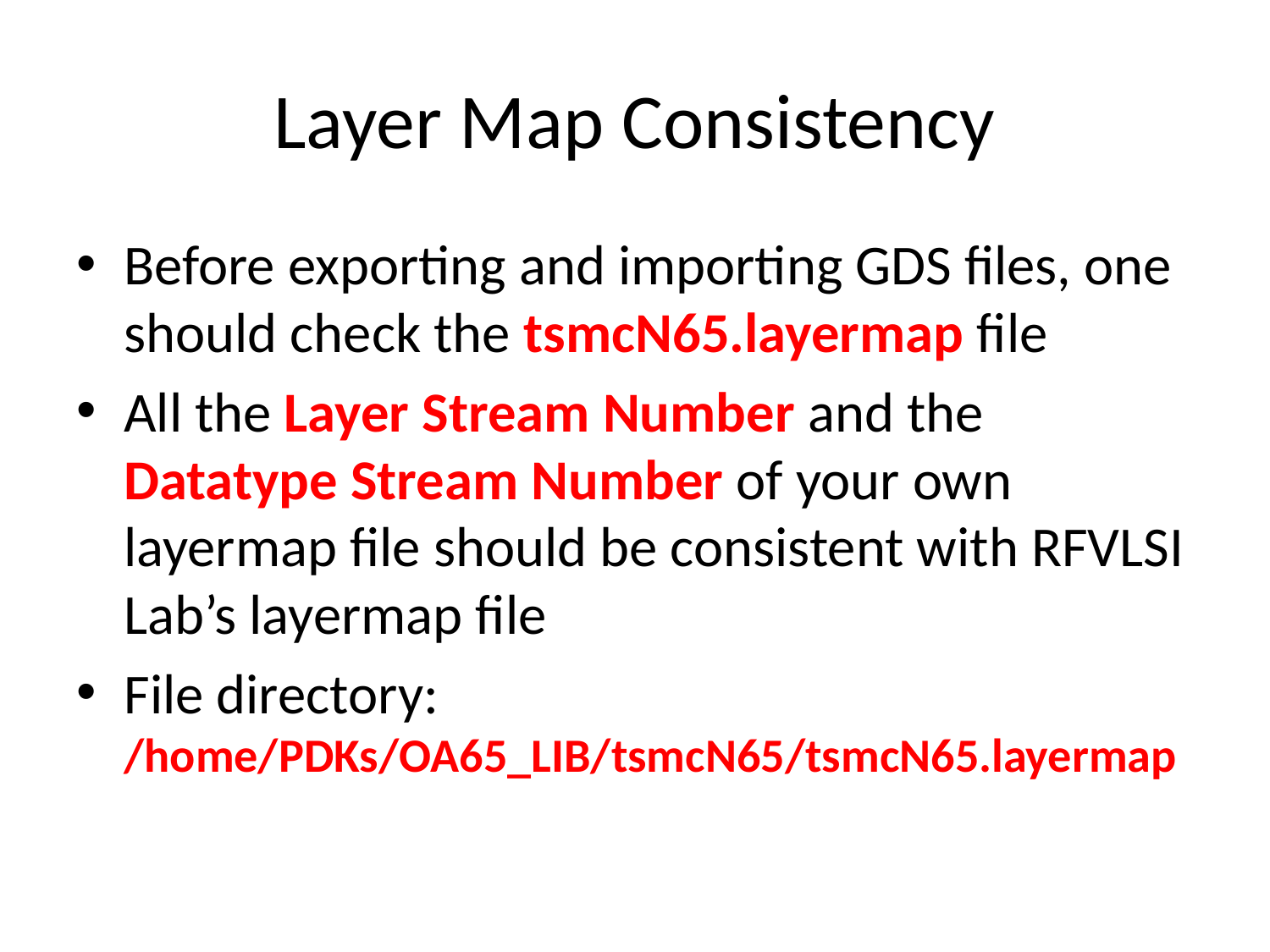

# Layer Map Consistency
Before exporting and importing GDS files, one should check the tsmcN65.layermap file
All the Layer Stream Number and the Datatype Stream Number of your own layermap file should be consistent with RFVLSI Lab’s layermap file
File directory: /home/PDKs/OA65_LIB/tsmcN65/tsmcN65.layermap